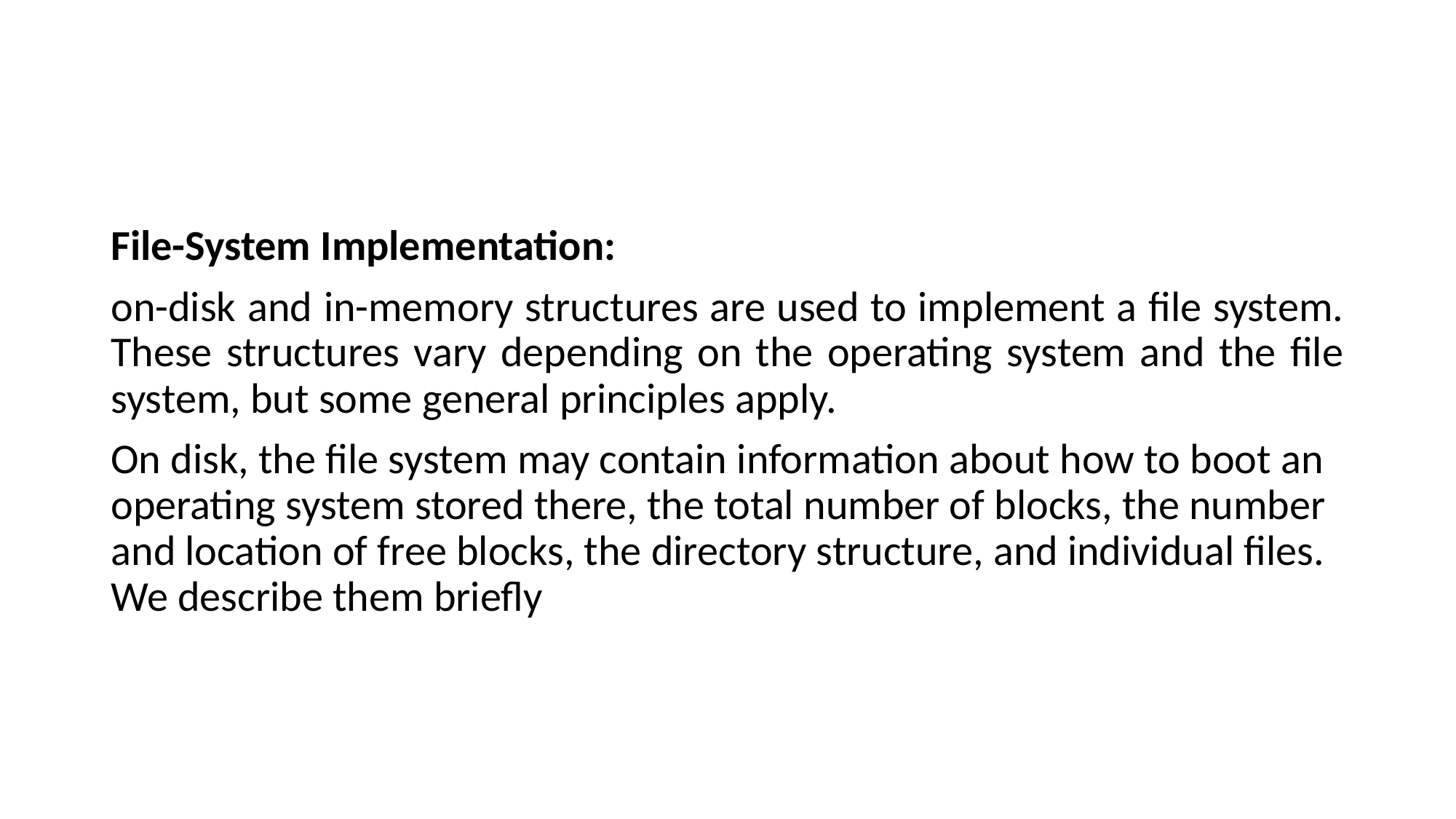

#
File-System Implementation:
on-disk and in-memory structures are used to implement a file system. These structures vary depending on the operating system and the file system, but some general principles apply.
On disk, the file system may contain information about how to boot an operating system stored there, the total number of blocks, the number and location of free blocks, the directory structure, and individual files. We describe them briefly